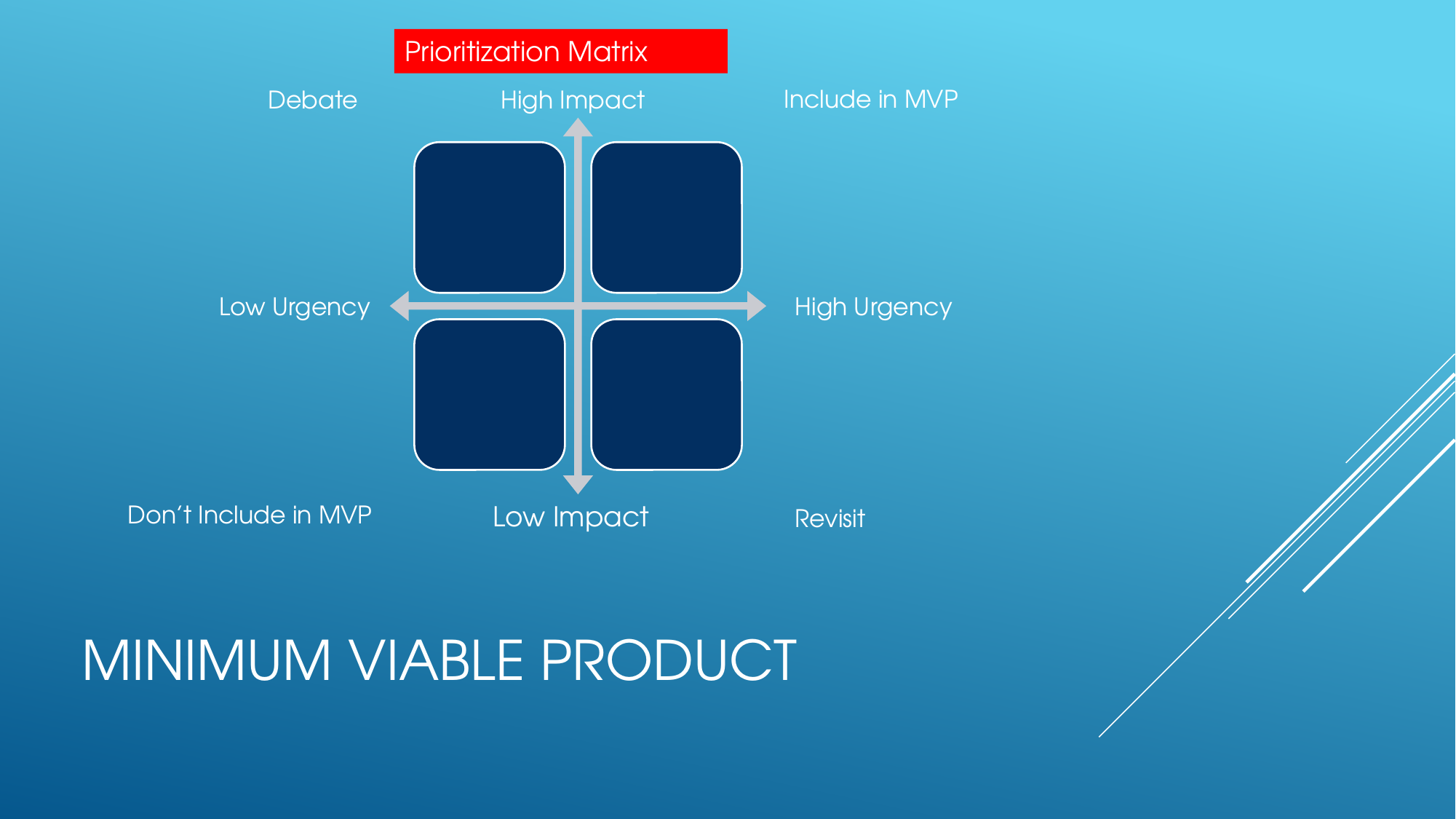

Prioritization Matrix
Include in MVP
Debate
High Impact

Low Urgency
High Urgency
Don’t Include in MVP
Low Impact
Revisit
# MINIMUM VIABLE PRODUCT